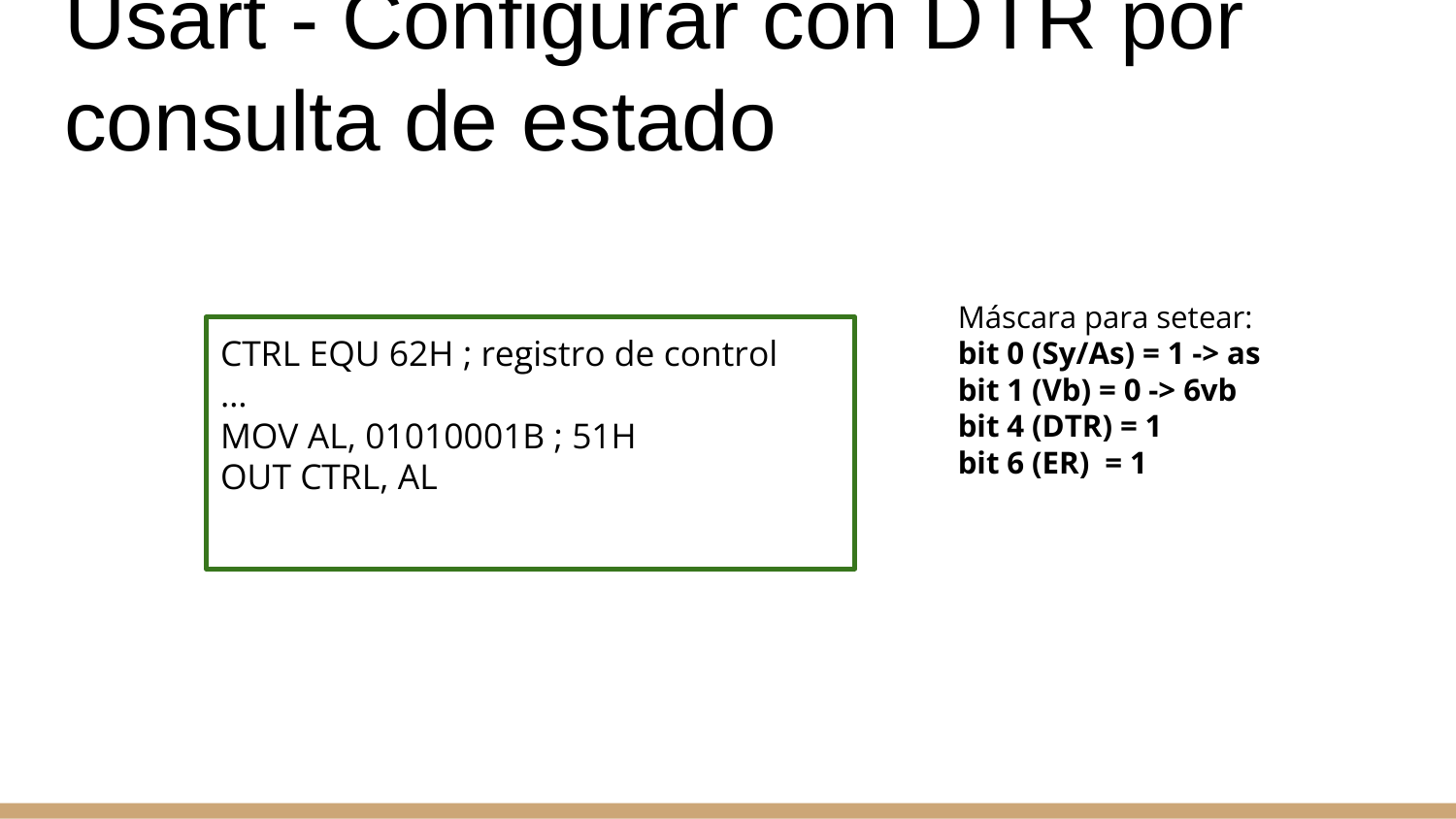

# Usart - Configurar con DTR por consulta de estado
Máscara para setear:
bit 0 (Sy/As) = 1 -> as
bit 1 (Vb) = 0 -> 6vb
bit 4 (DTR) = 1
bit 6 (ER)  = 1
CTRL EQU 62H ; registro de control
…
MOV AL, 01010001B ; 51H
OUT CTRL, AL